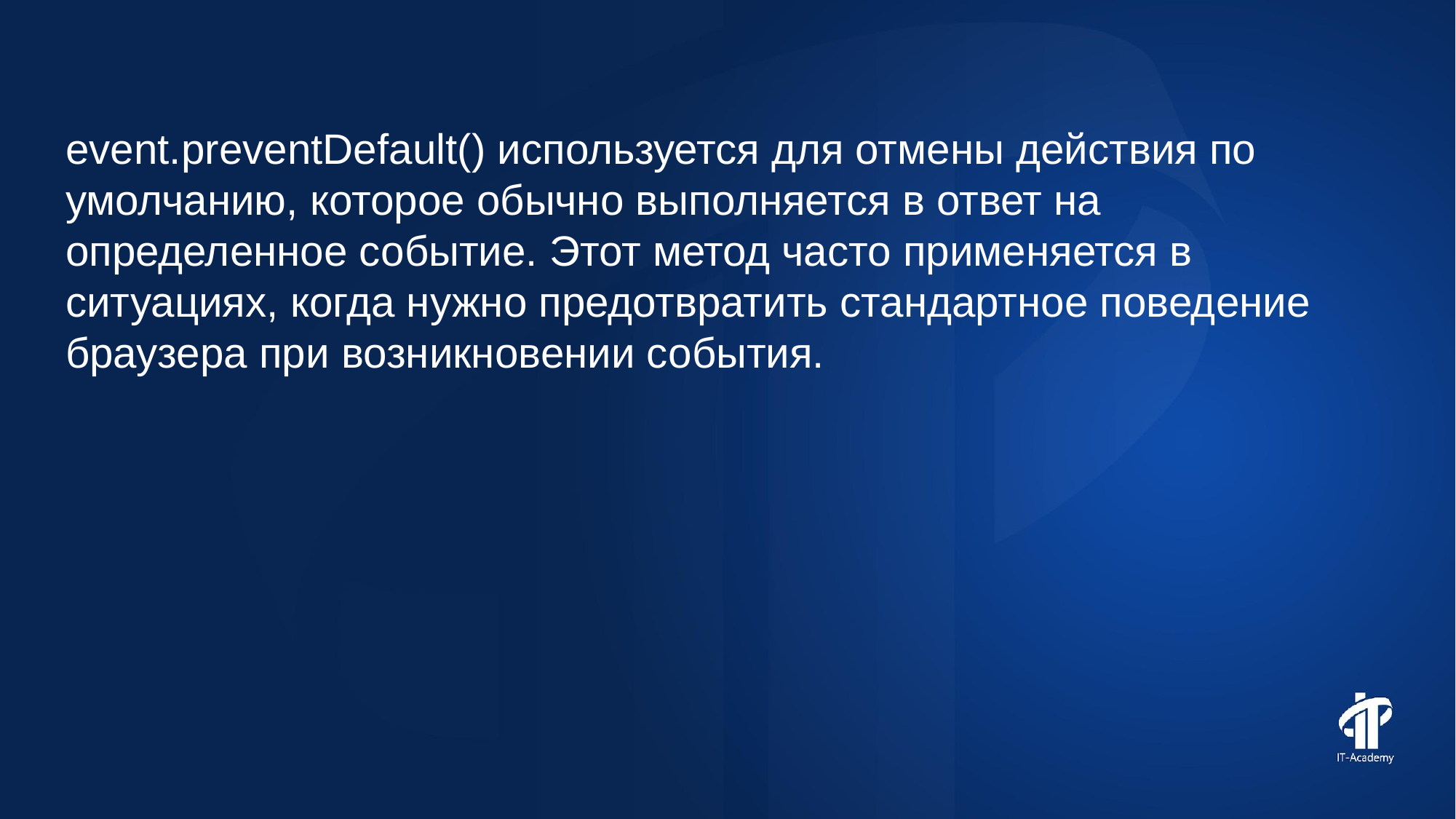

event.preventDefault() используется для отмены действия по умолчанию, которое обычно выполняется в ответ на определенное событие. Этот метод часто применяется в ситуациях, когда нужно предотвратить стандартное поведение браузера при возникновении события.